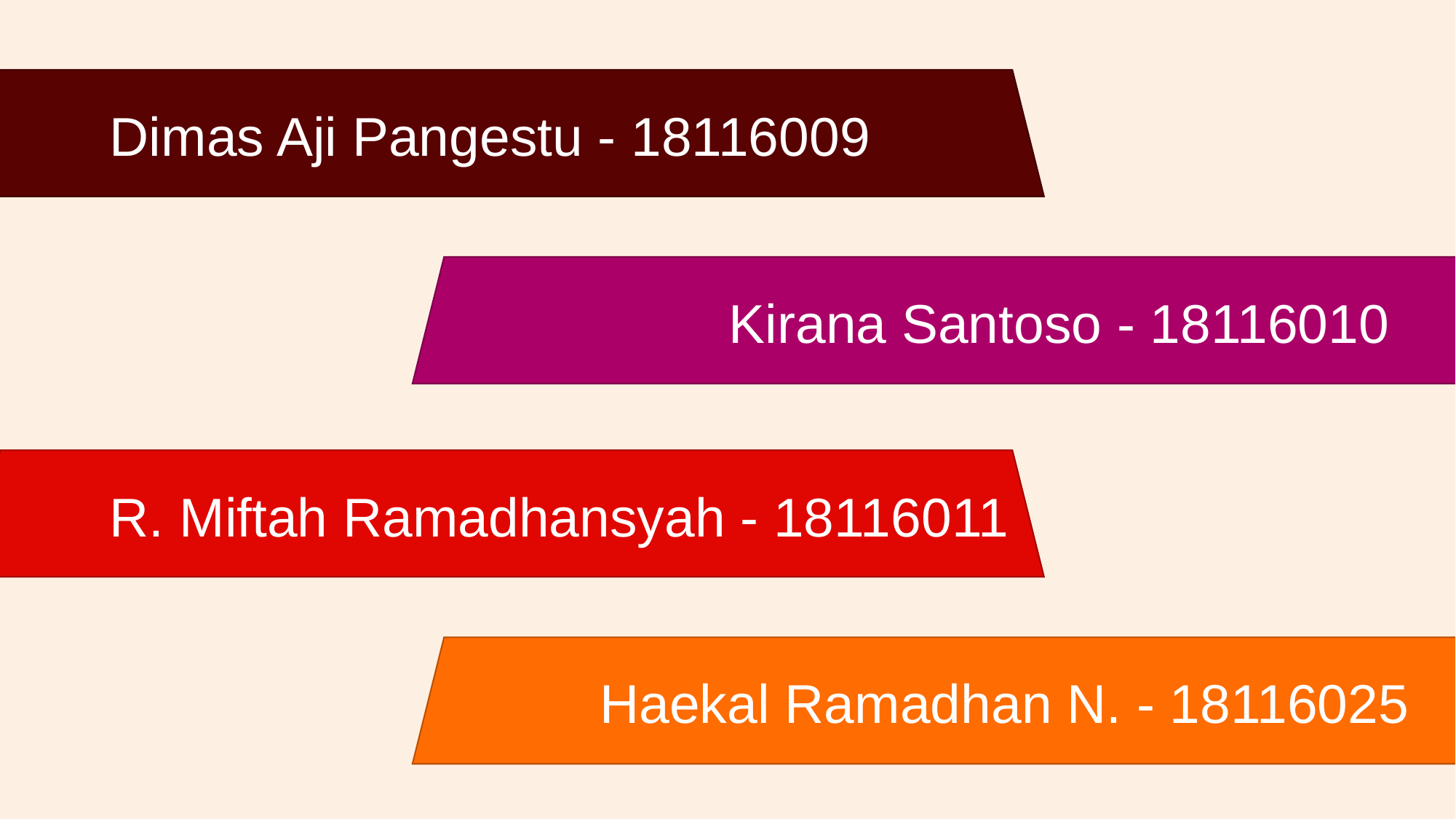

#
	Dimas Aji Pangestu - 18116009
		Kirana Santoso - 18116010
	R. Miftah Ramadhansyah - 18116011
	Haekal Ramadhan N. - 18116025